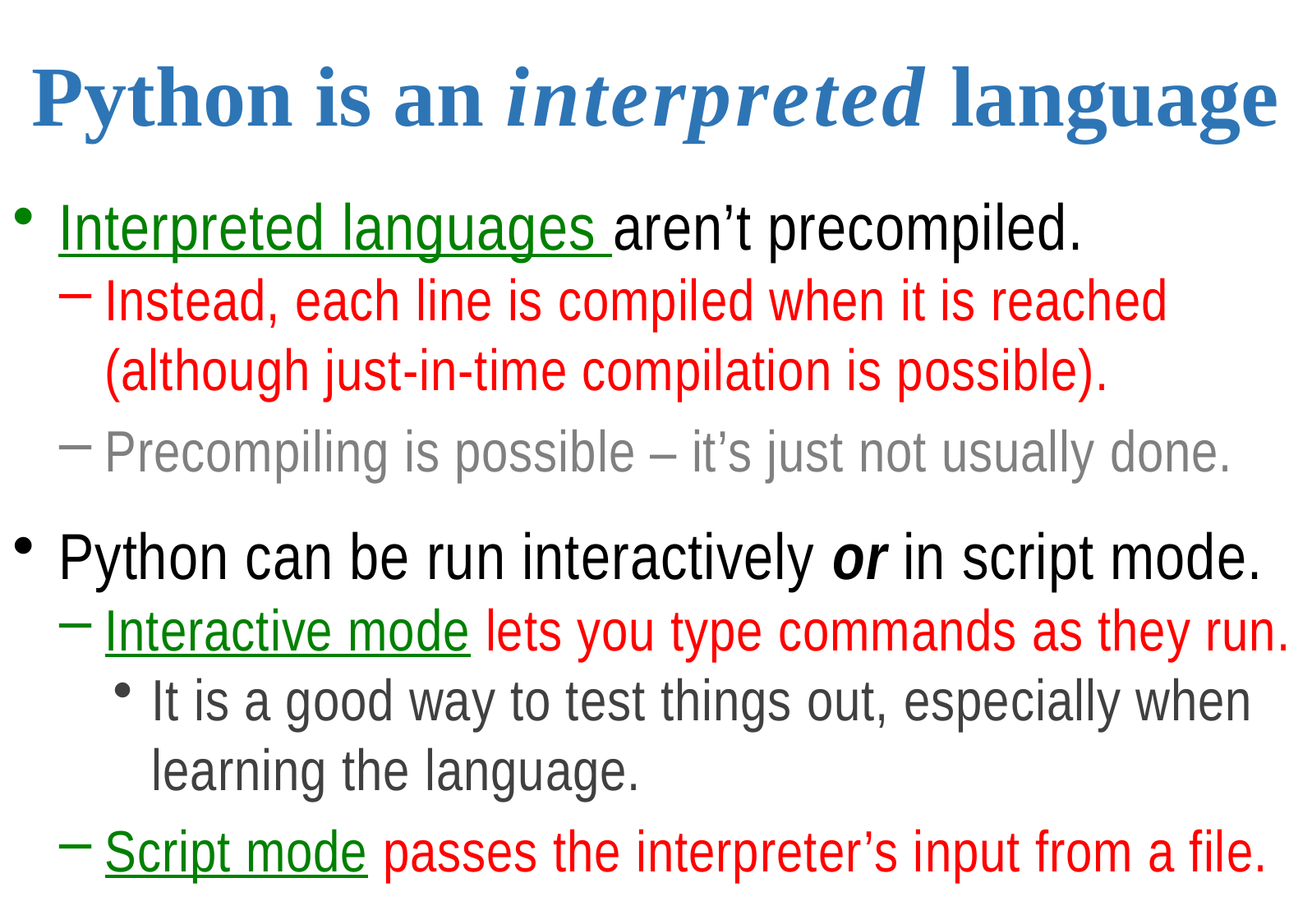

Python is an interpreted language
Interpreted languages aren’t precompiled.
Instead, each line is compiled when it is reached (although just-in-time compilation is possible).
Precompiling is possible – it’s just not usually done.
Python can be run interactively or in script mode.
Interactive mode lets you type commands as they run.
It is a good way to test things out, especially when learning the language.
Script mode passes the interpreter’s input from a file.